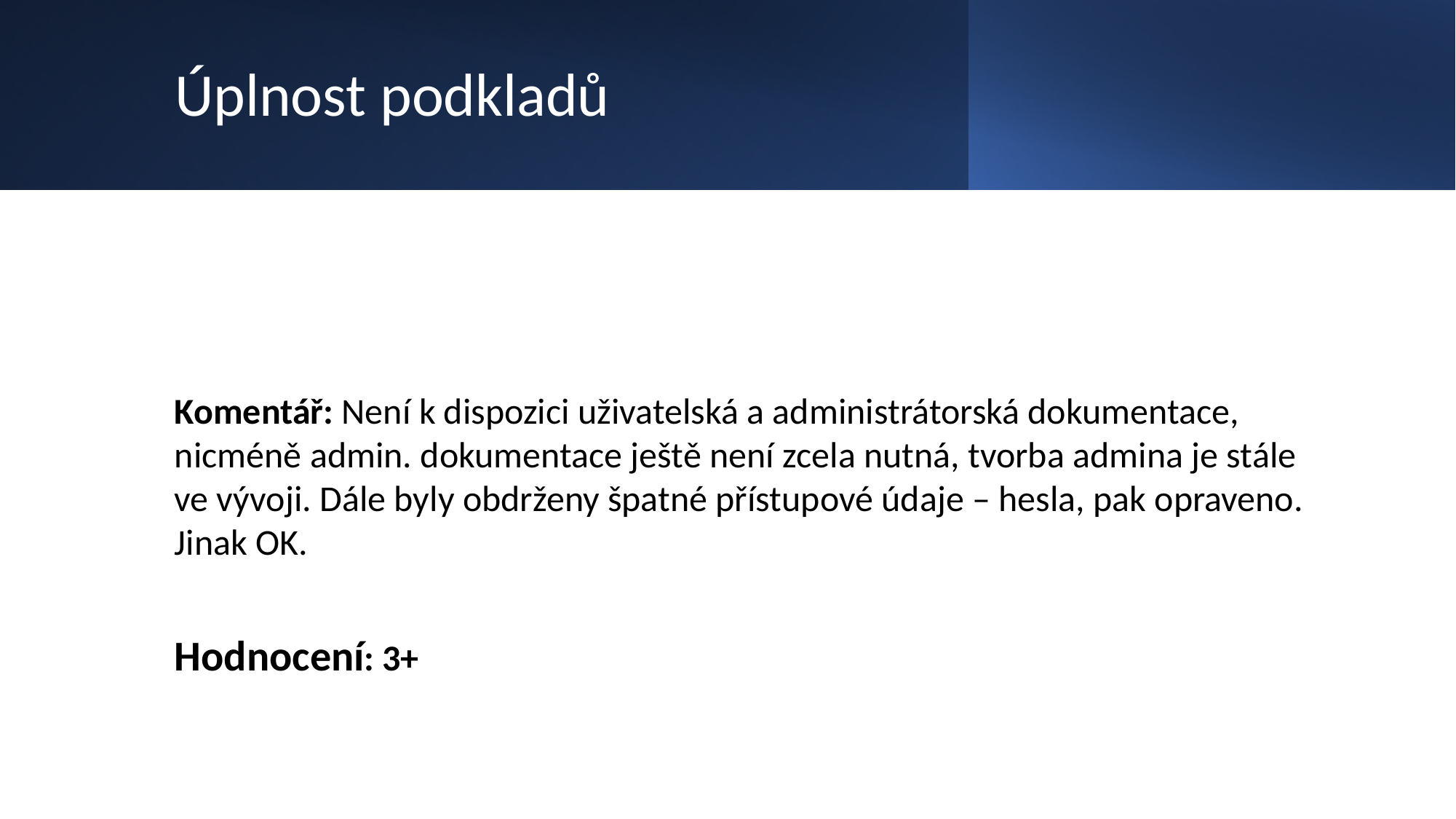

# Úplnost podkladů
Komentář: Není k dispozici uživatelská a administrátorská dokumentace, nicméně admin. dokumentace ještě není zcela nutná, tvorba admina je stále ve vývoji. Dále byly obdrženy špatné přístupové údaje – hesla, pak opraveno. Jinak OK.

Hodnocení: 3+